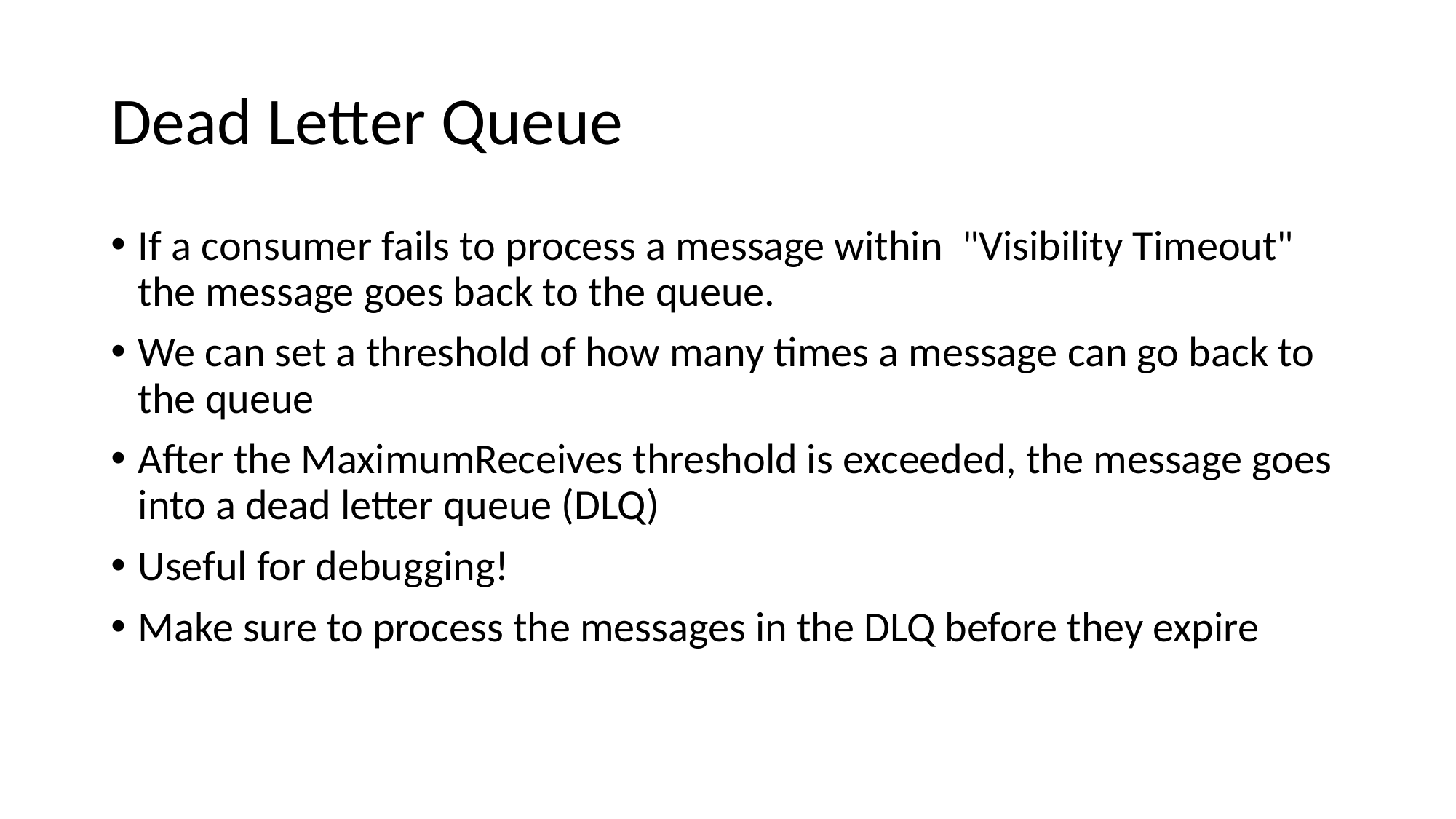

# Dead Letter Queue
If a consumer fails to process a message within  "Visibility Timeout" the message goes back to the queue.
We can set a threshold of how many times a message can go back to the queue
After the MaximumReceives threshold is exceeded, the message goes into a dead letter queue (DLQ)
Useful for debugging!
Make sure to process the messages in the DLQ before they expire